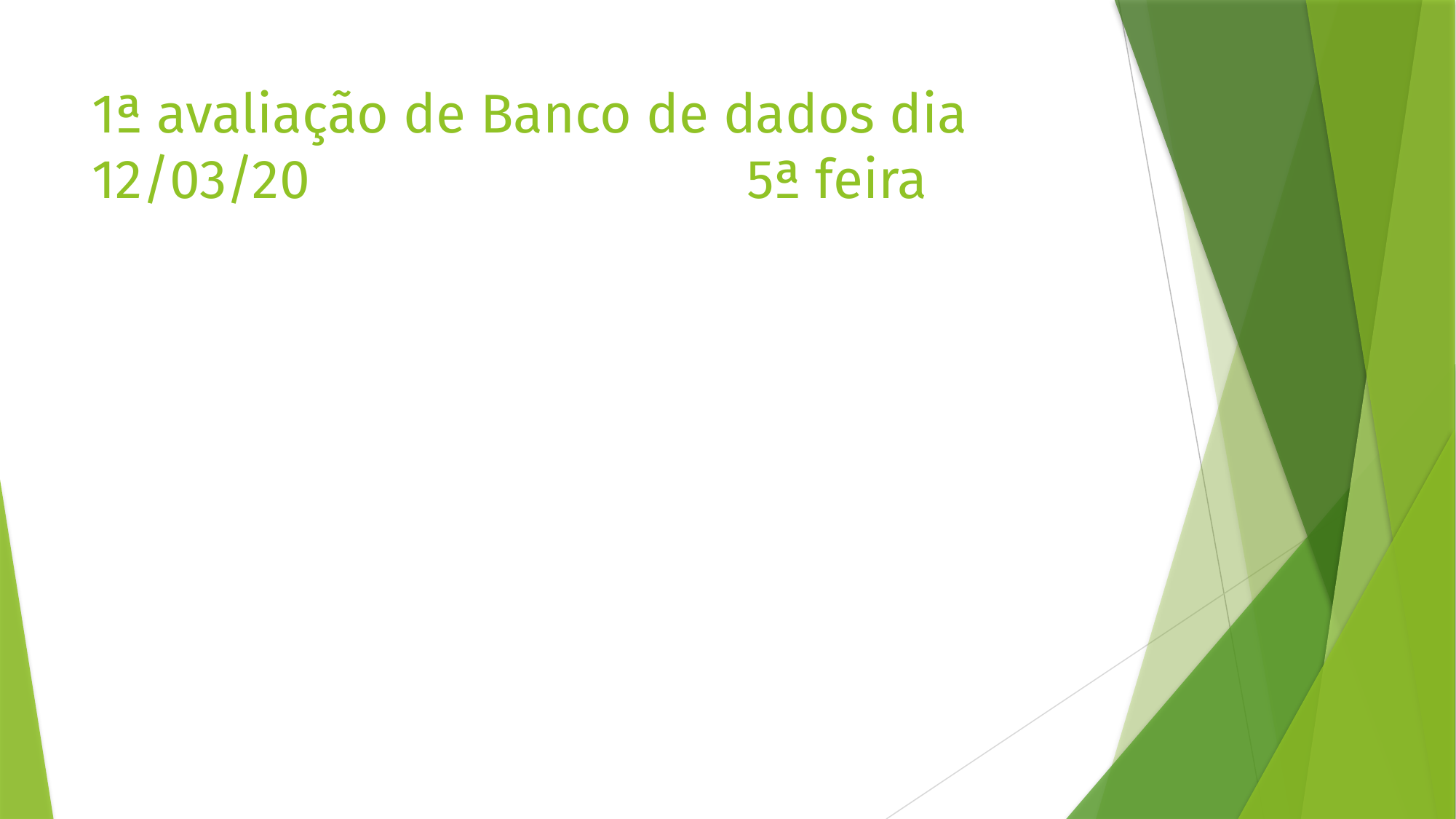

# 1ª avaliação de Banco de dados dia 12/03/20    				5ª feira